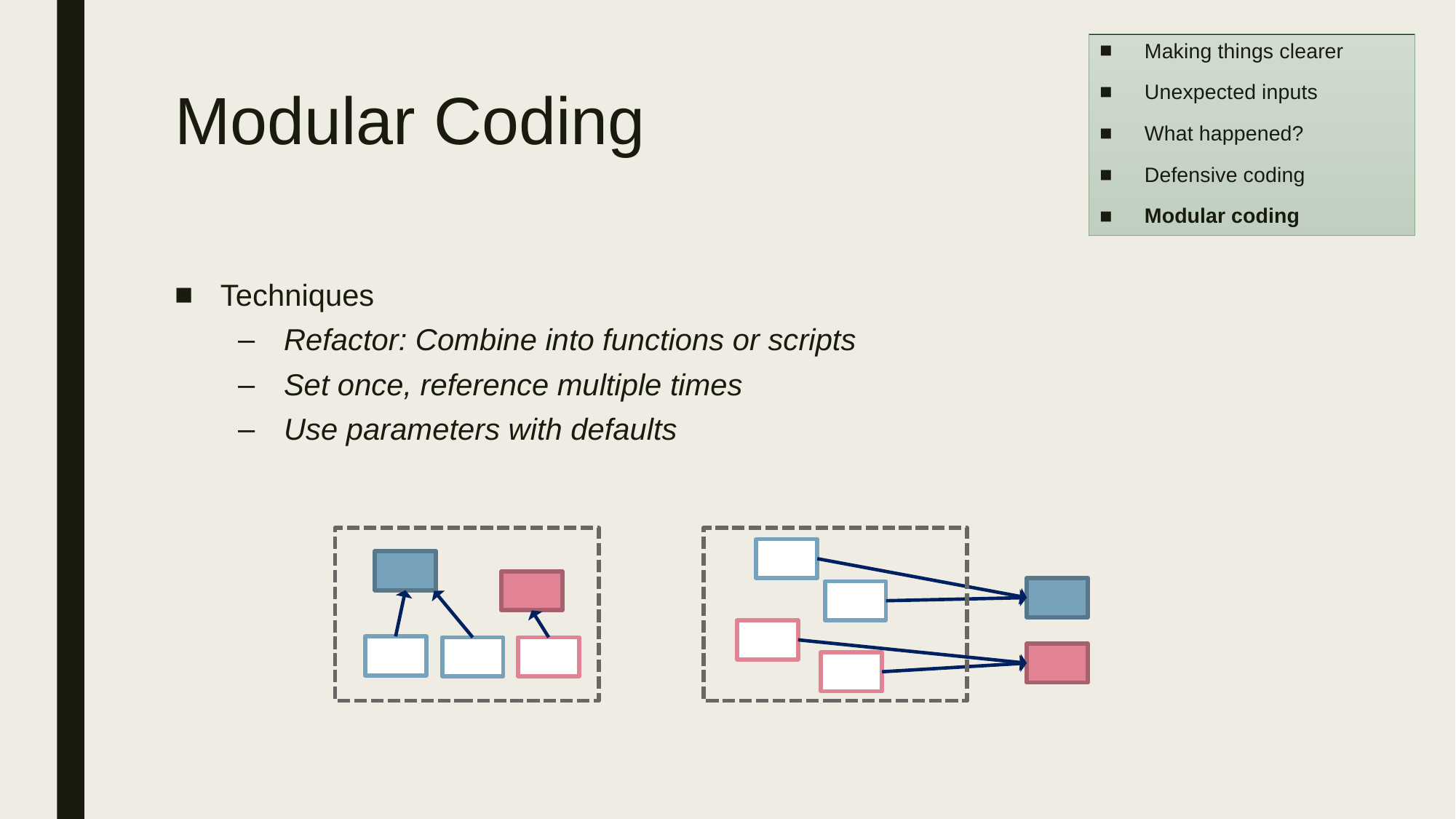

Making things clearer
Unexpected inputs
What happened?
Defensive coding
Modular coding
# Modular Coding
Techniques
Refactor: Combine into functions or scripts
Set once, reference multiple times
Use parameters with defaults